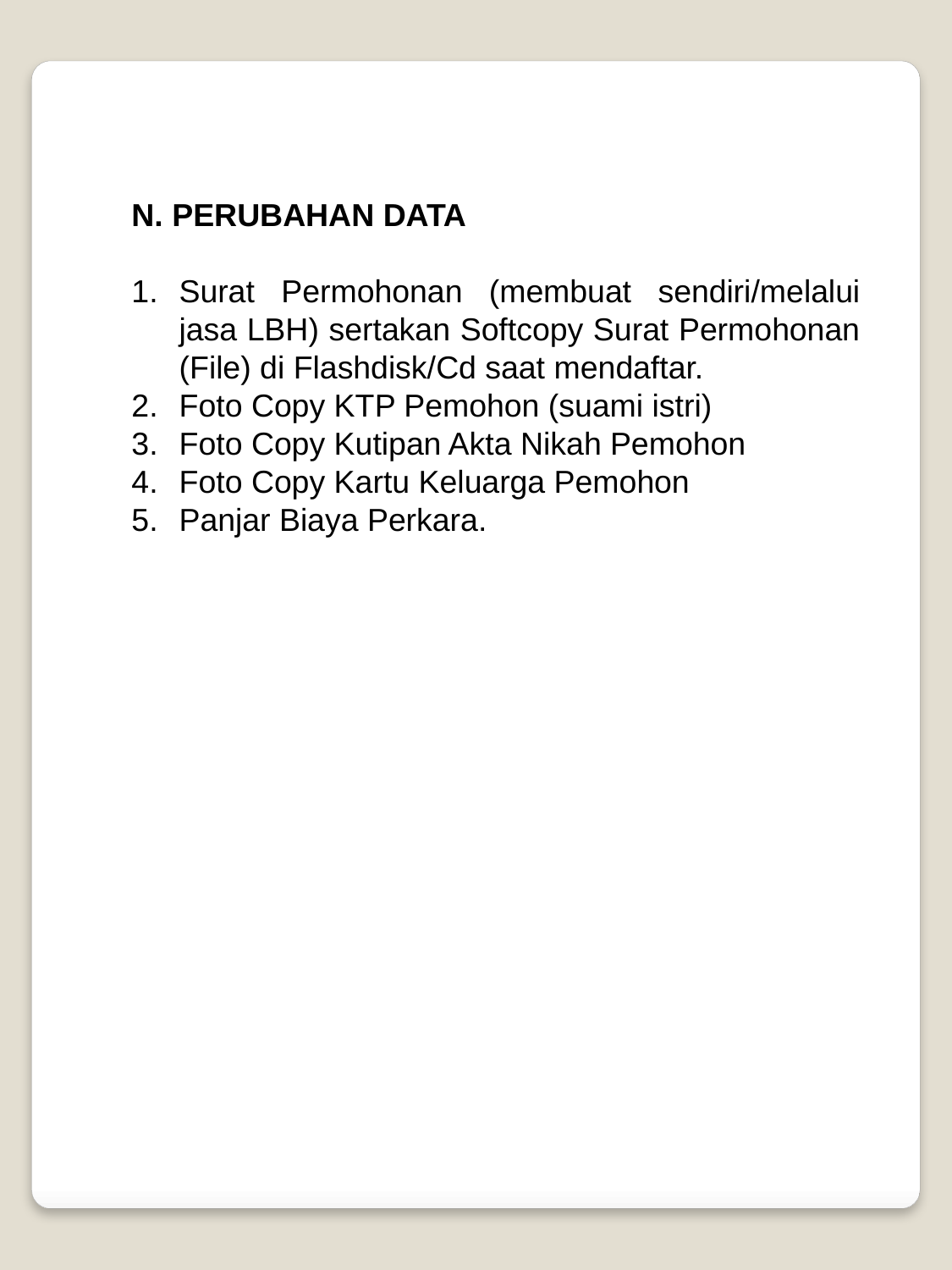

N. PERUBAHAN DATA

Surat Permohonan (membuat sendiri/melalui jasa LBH) sertakan Softcopy Surat Permohonan (File) di Flashdisk/Cd saat mendaftar.
Foto Copy KTP Pemohon (suami istri)
Foto Copy Kutipan Akta Nikah Pemohon
Foto Copy Kartu Keluarga Pemohon
Panjar Biaya Perkara.